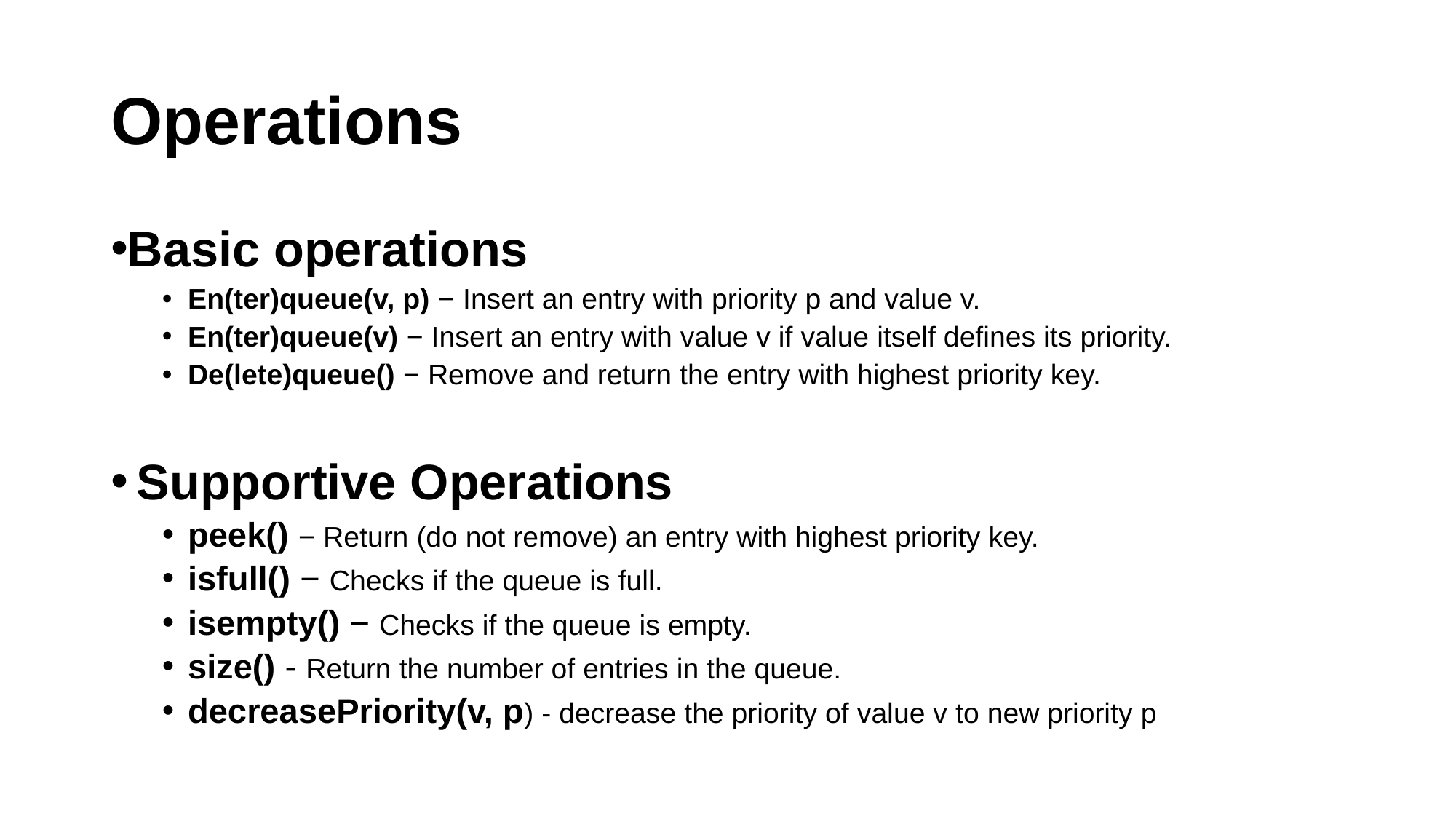

# Operations
Basic operations
En(ter)queue(v, p) − Insert an entry with priority p and value v.
En(ter)queue(v) − Insert an entry with value v if value itself defines its priority.
De(lete)queue() − Remove and return the entry with highest priority key.

Supportive Operations
peek() − Return (do not remove) an entry with highest priority key.
isfull() − Checks if the queue is full.
isempty() − Checks if the queue is empty.
size() - Return the number of entries in the queue.
decreasePriority(v, p) - decrease the priority of value v to new priority p